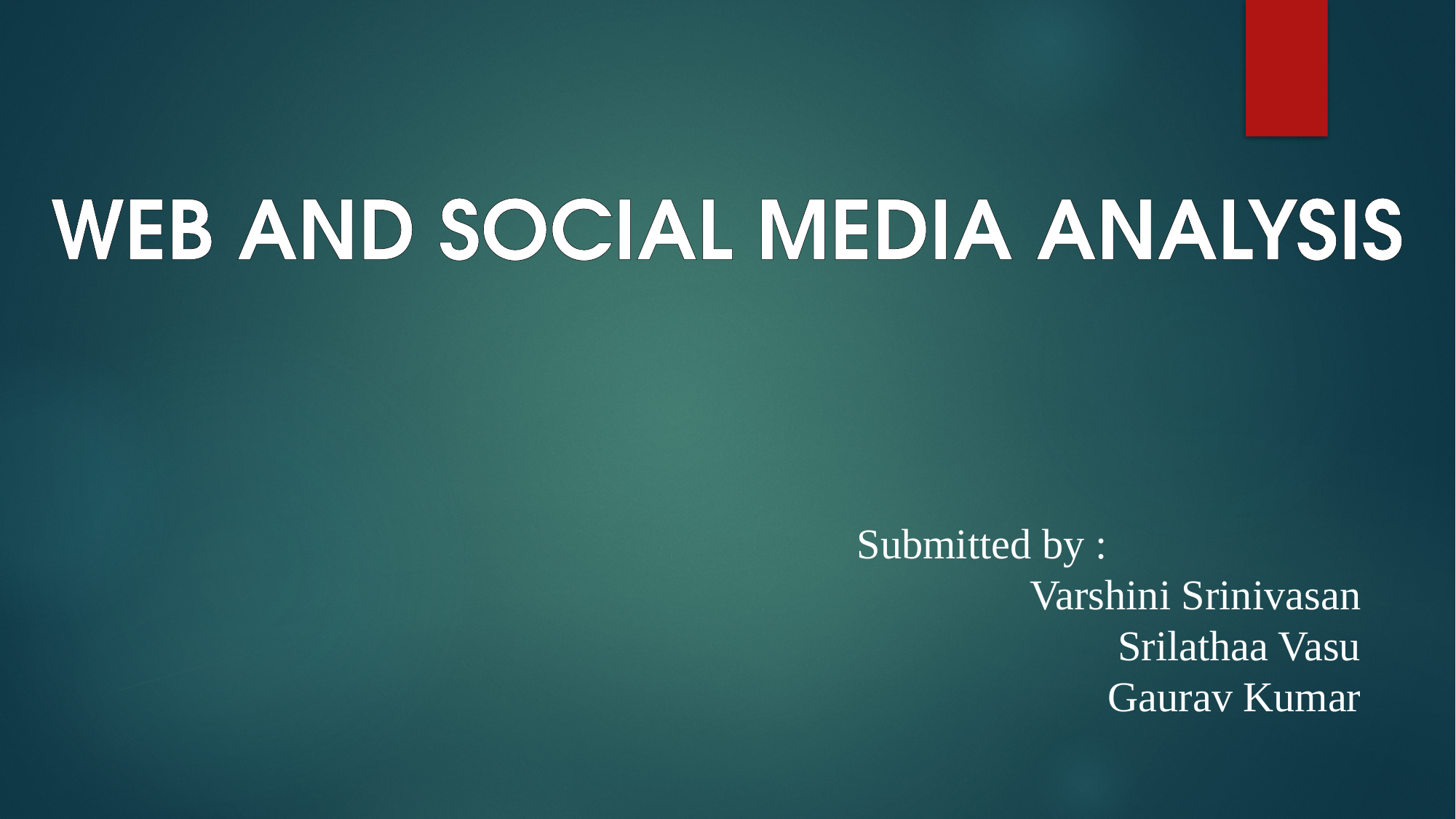

WEB AND SOCIAL MEDIA ANALYSIS
Submitted by :
	Varshini Srinivasan
	Srilathaa Vasu
	Gaurav Kumar